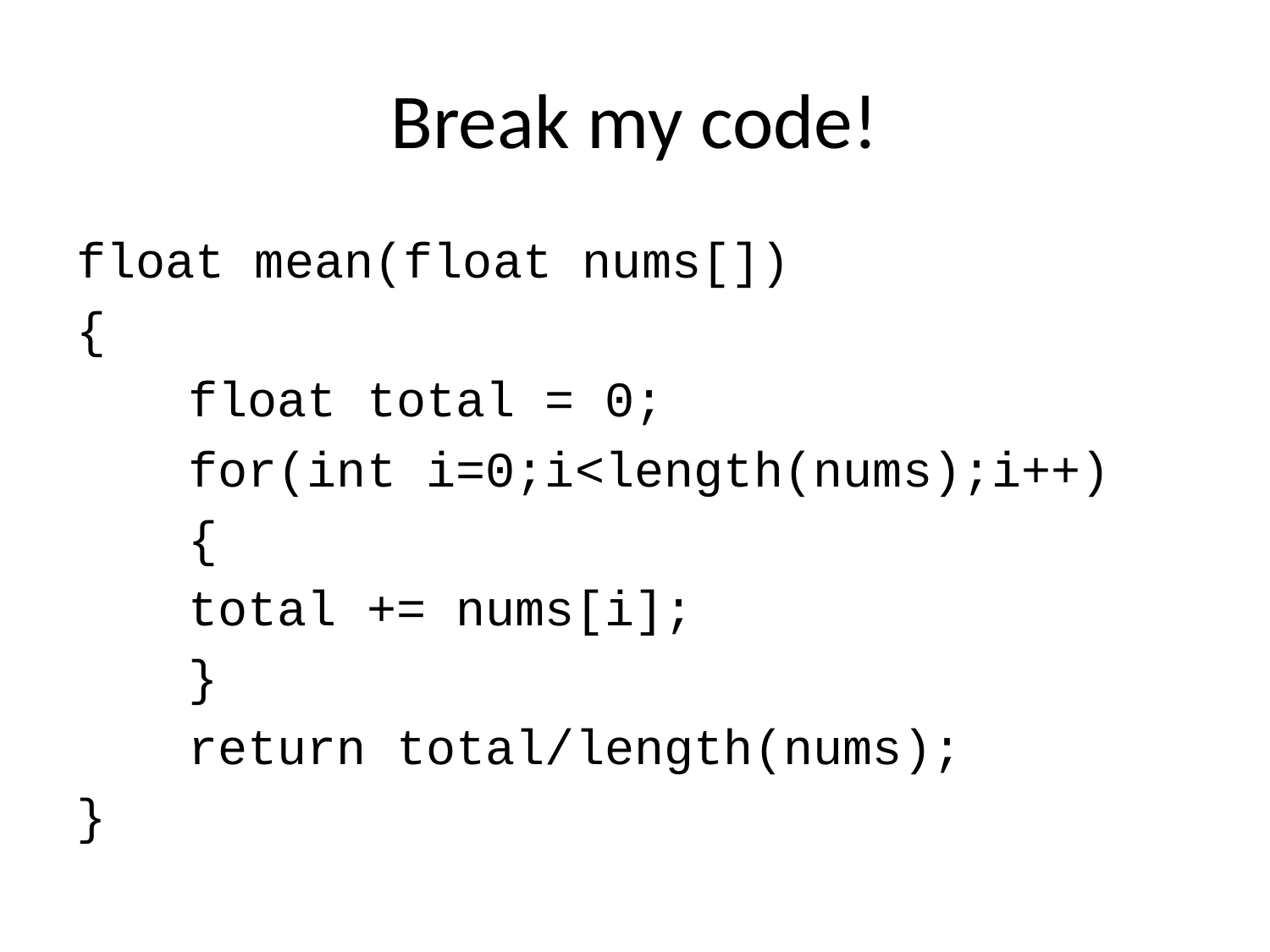

# Break my code!
float mean(float nums[])
{
	float total = 0;
	for(int i=0;i<length(nums);i++)
	{
		total += nums[i];
	}
	return total/length(nums);
}